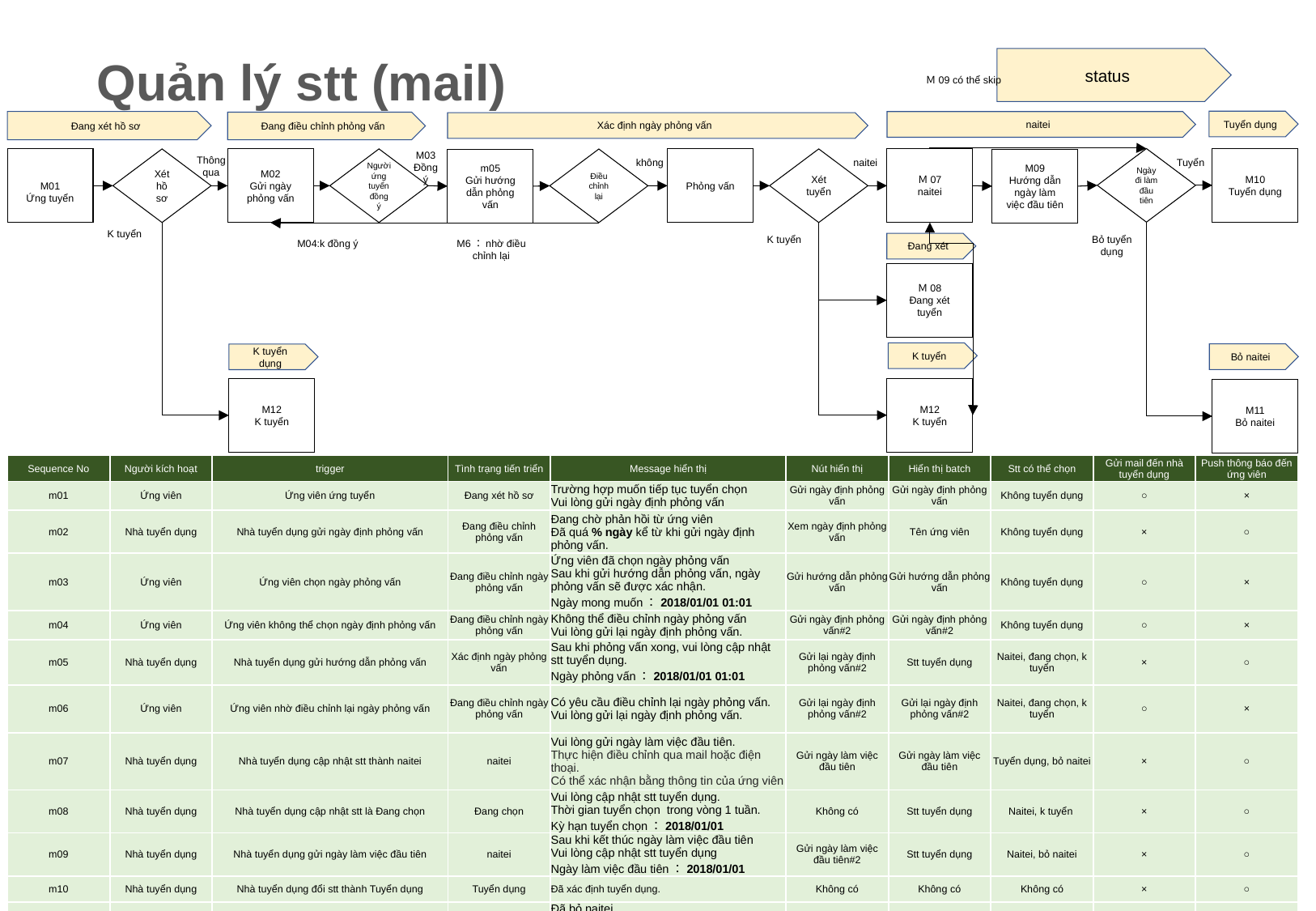

Quản lý stt (mail)
status
Ｍ09 có thể skip
Tuyển dụng
Đang xét hồ sơ
naitei
Đang điều chỉnh phỏng vấn
Xác định ngày phỏng vấn
M03
Đồng ý
Thông qua
Ngày đi làm đầu tiên
M10
Tuyển dụng
Người ứng tuyển đồng ý
Phỏng vấn
Xét tuyển
Ｍ07
naitei

M01
Ứng tuyển
Xét hồ sơ
M02
Gửi ngày phỏng vấn
Điều chỉnh lại
m05
Gửi hướng dẫn phỏng vấn
M09
Hướng dẫn ngày làm việc đầu tiên
không
naitei
Tuyển
K tuyển
K tuyển
Bỏ tuyển dụng
M04:k đồng ý
M6：nhờ điều chỉnh lại
Đang xét
Ｍ08
Đang xét tuyển
K tuyển
Bỏ naitei
K tuyển dụng
M12
K tuyển
M12
K tuyển
M11
Bỏ naitei
| Sequence No | Người kích hoạt | trigger | Tình trạng tiến triển | Message hiển thị | Nút hiển thị | Hiển thị batch | Stt có thể chọn | Gửi mail đến nhà tuyển dụng | Push thông báo đến ứng viên |
| --- | --- | --- | --- | --- | --- | --- | --- | --- | --- |
| m01 | Ứng viên | Ứng viên ứng tuyển | Đang xét hồ sơ | Trường hợp muốn tiếp tục tuyển chọn Vui lòng gửi ngày định phỏng vấn | Gửi ngày định phỏng vấn | Gửi ngày định phỏng vấn | Không tuyển dụng | ○ | × |
| m02 | Nhà tuyển dụng | Nhà tuyển dụng gửi ngày định phỏng vấn | Đang điều chỉnh phỏng vấn | Đang chờ phản hồi từ ứng viên Đã quá % ngày kể từ khi gửi ngày định phỏng vấn. | Xem ngày định phỏng vấn | Tên ứng viên | Không tuyển dụng | × | ○ |
| m03 | Ứng viên | Ứng viên chọn ngày phỏng vấn | Đang điều chỉnh ngày phỏng vấn | Ứng viên đã chọn ngày phỏng vấn Sau khi gửi hướng dẫn phỏng vấn, ngày phỏng vấn sẽ được xác nhận. Ngày mong muốn：2018/01/01 01:01 | Gửi hướng dẫn phỏng vấn | Gửi hướng dẫn phỏng vấn | Không tuyển dụng | ○ | × |
| m04 | Ứng viên | Ứng viên không thể chọn ngày định phỏng vấn | Đang điều chỉnh ngày phỏng vấn | Không thể điều chỉnh ngày phỏng vấn Vui lòng gửi lại ngày định phỏng vấn. | Gửi ngày định phỏng vấn#2 | Gửi ngày định phỏng vấn#2 | Không tuyển dụng | ○ | × |
| m05 | Nhà tuyển dụng | Nhà tuyển dụng gửi hướng dẫn phỏng vấn | Xác định ngày phỏng vấn | Sau khi phỏng vấn xong, vui lòng cập nhật stt tuyển dụng. Ngày phỏng vấn：2018/01/01 01:01 | Gửi lại ngày định phỏng vấn#2 | Stt tuyển dụng | Naitei, đang chọn, k tuyển | × | ○ |
| m06 | Ứng viên | Ứng viên nhờ điều chỉnh lại ngày phỏng vấn | Đang điều chỉnh ngày phỏng vấn | Có yêu cầu điều chỉnh lại ngày phỏng vấn. Vui lòng gửi lại ngày định phỏng vấn. | Gửi lại ngày định phỏng vấn#2 | Gửi lại ngày định phỏng vấn#2 | Naitei, đang chọn, k tuyển | ○ | × |
| m07 | Nhà tuyển dụng | Nhà tuyển dụng cập nhật stt thành naitei | naitei | Vui lòng gửi ngày làm việc đầu tiên. Thực hiện điều chỉnh qua mail hoặc điện thoại. Có thể xác nhận bằng thông tin của ứng viên | Gửi ngày làm việc đầu tiên | Gửi ngày làm việc đầu tiên | Tuyển dụng, bỏ naitei | × | ○ |
| m08 | Nhà tuyển dụng | Nhà tuyển dụng cập nhật stt là Đang chọn | Đang chọn | Vui lòng cập nhật stt tuyển dụng. Thời gian tuyển chọn trong vòng 1 tuần. Kỳ hạn tuyển chọn：2018/01/01 | Không có | Stt tuyển dụng | Naitei, k tuyển | × | ○ |
| m09 | Nhà tuyển dụng | Nhà tuyển dụng gửi ngày làm việc đầu tiên | naitei | Sau khi kết thúc ngày làm việc đầu tiên Vui lòng cập nhật stt tuyển dụng Ngày làm việc đầu tiên：2018/01/01 | Gửi ngày làm việc đầu tiên#2 | Stt tuyển dụng | Naitei, bỏ naitei | × | ○ |
| m10 | Nhà tuyển dụng | Nhà tuyển dụng đổi stt thành Tuyển dụng | Tuyển dụng | Đã xác định tuyển dụng. | Không có | Không có | Không có | × | ○ |
| m11 | Nhà tuyển dụng | Nhà tuyển dụng đổi stt thành Bỏ naitei | Bỏ naitei | Đã bỏ naitei Lý do bỏ：%%%%%%%%%%%%%% | Không có | Không có | Không có | × | ○ |
| m12 | Nhà tuyển dụng | Nhà tuyển dụng đổi stt thành Bỏ tuyển dụng | K tuyển | Đã xác định không tuyển dụng. Lý do k tuyển：%%%%%%%%%%% | Không có | Không có | Không có | × | ○ |
| m13 | Ứng viên | Ứng viên từ chối ứng tuyển | Từ chối ứng tuyển | Ứng viên từ chối tuyển dụng Lý do từ chối：%%%%%%%%%%% | Không có | Không có | Không có | ○ | × |